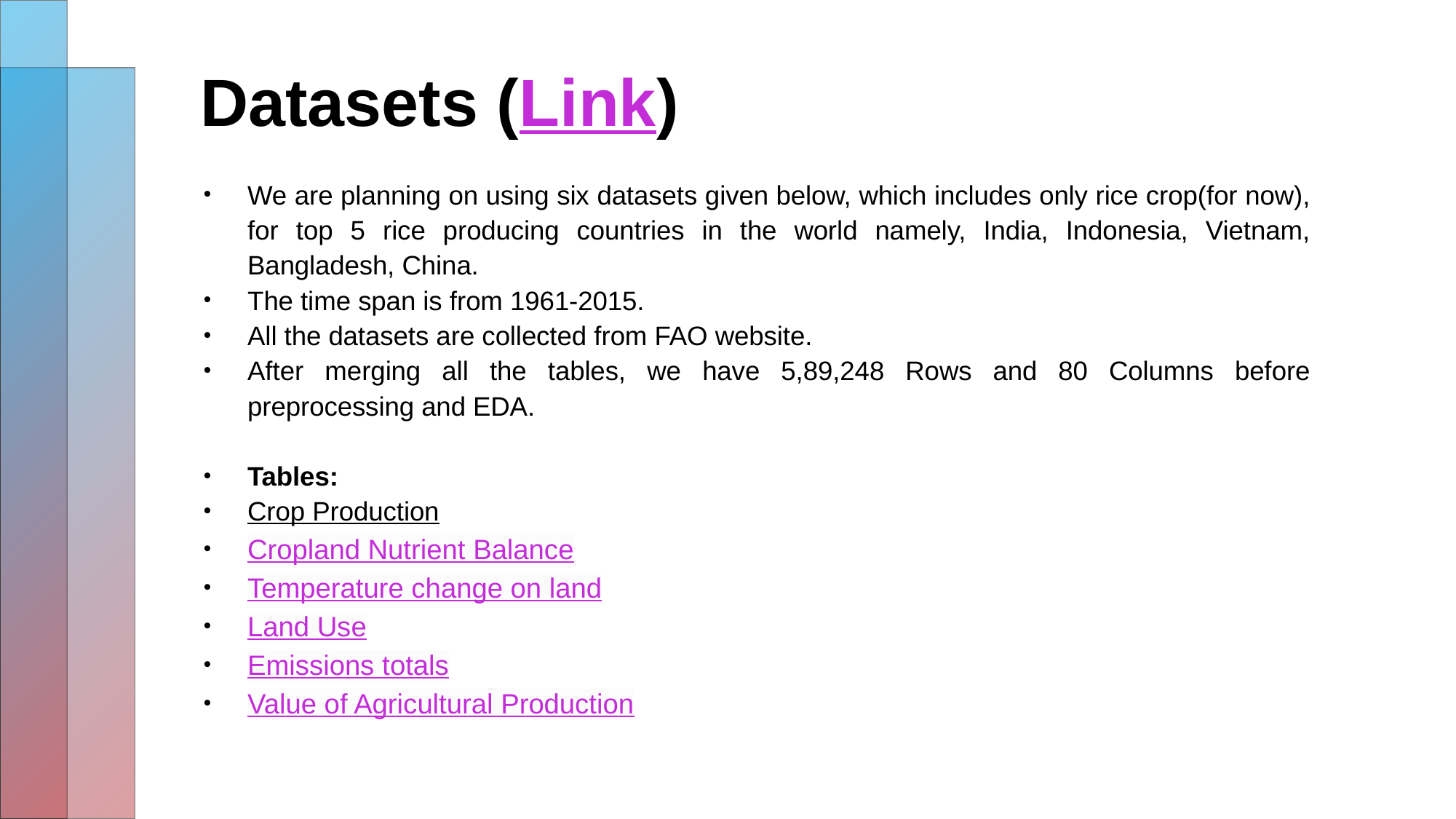

# Datasets (Link)
We are planning on using six datasets given below, which includes only rice crop(for now), for top 5 rice producing countries in the world namely, India, Indonesia, Vietnam, Bangladesh, China.
The time span is from 1961-2015.
All the datasets are collected from FAO website.
After merging all the tables, we have 5,89,248 Rows and 80 Columns before preprocessing and EDA.

Tables:
Crop Production
Cropland Nutrient Balance
Temperature change on land
Land Use
Emissions totals
Value of Agricultural Production